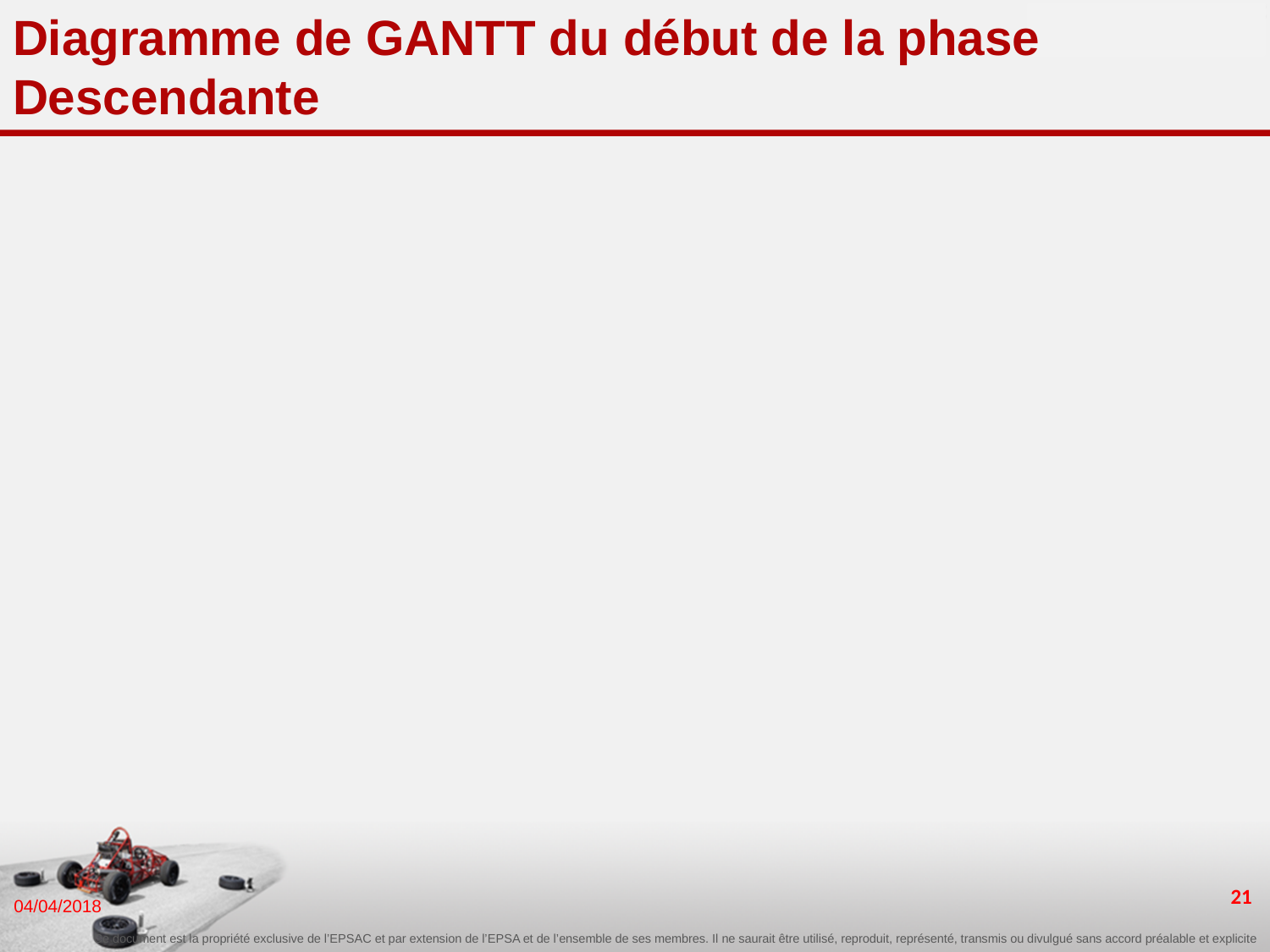

# Diagramme de GANTT du début de la phase Descendante
21
04/04/2018